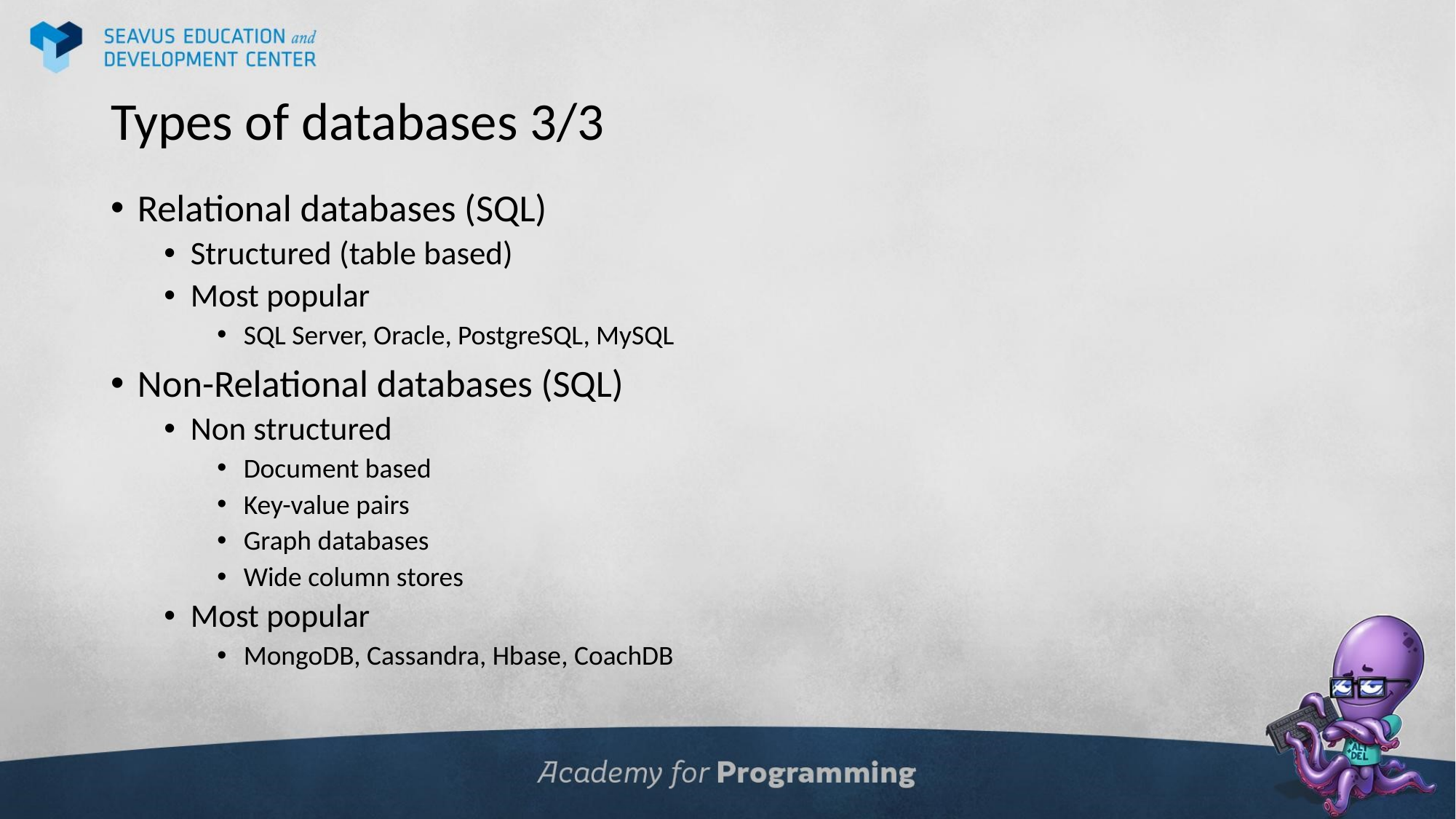

# Types of databases 3/3
Relational databases (SQL)
Structured (table based)
Most popular
SQL Server, Oracle, PostgreSQL, MySQL
Non-Relational databases (SQL)
Non structured
Document based
Key-value pairs
Graph databases
Wide column stores
Most popular
MongoDB, Cassandra, Hbase, CoachDB